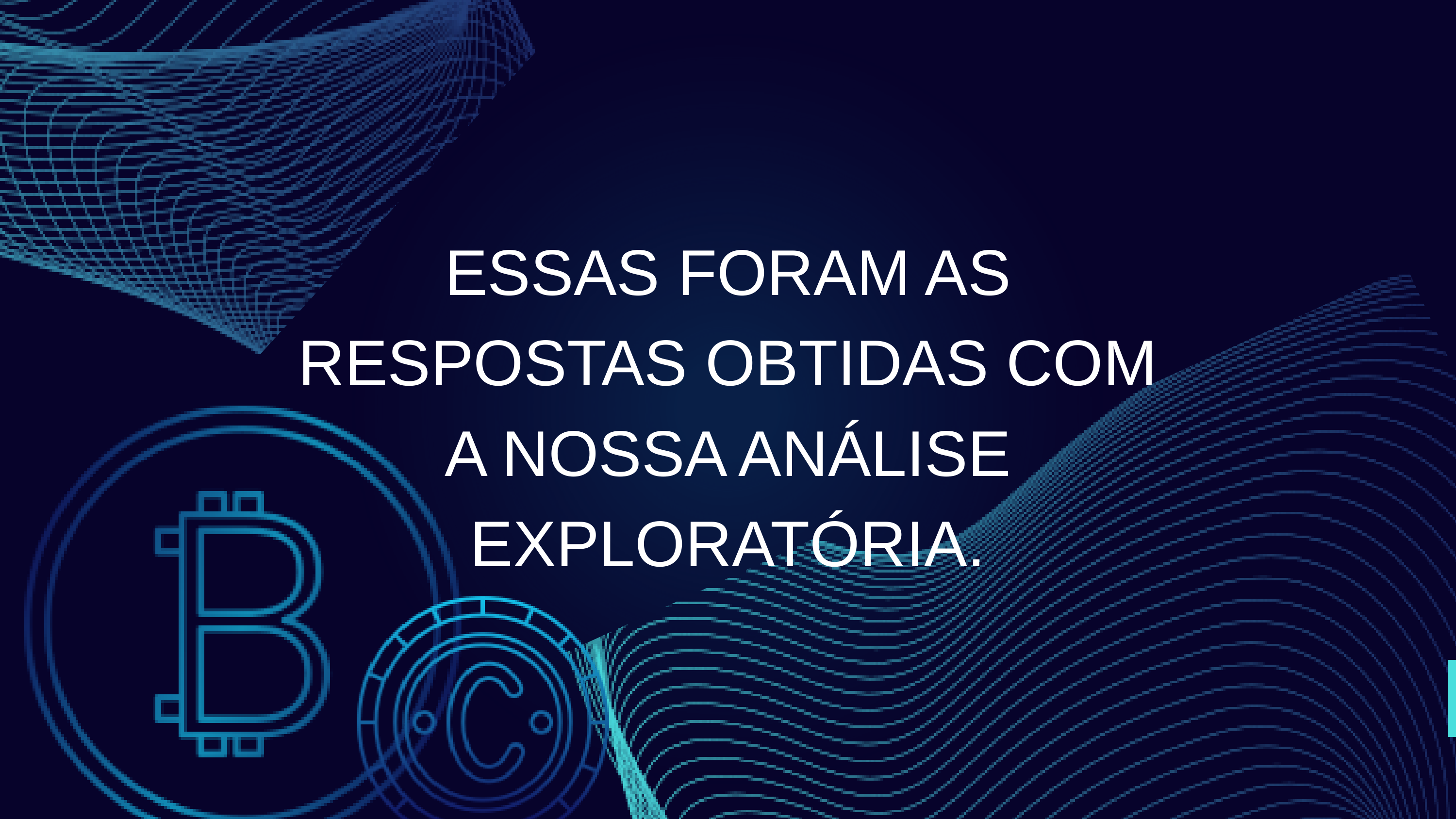

ESSAS FORAM AS RESPOSTAS OBTIDAS COM A NOSSA ANÁLISE EXPLORATÓRIA.